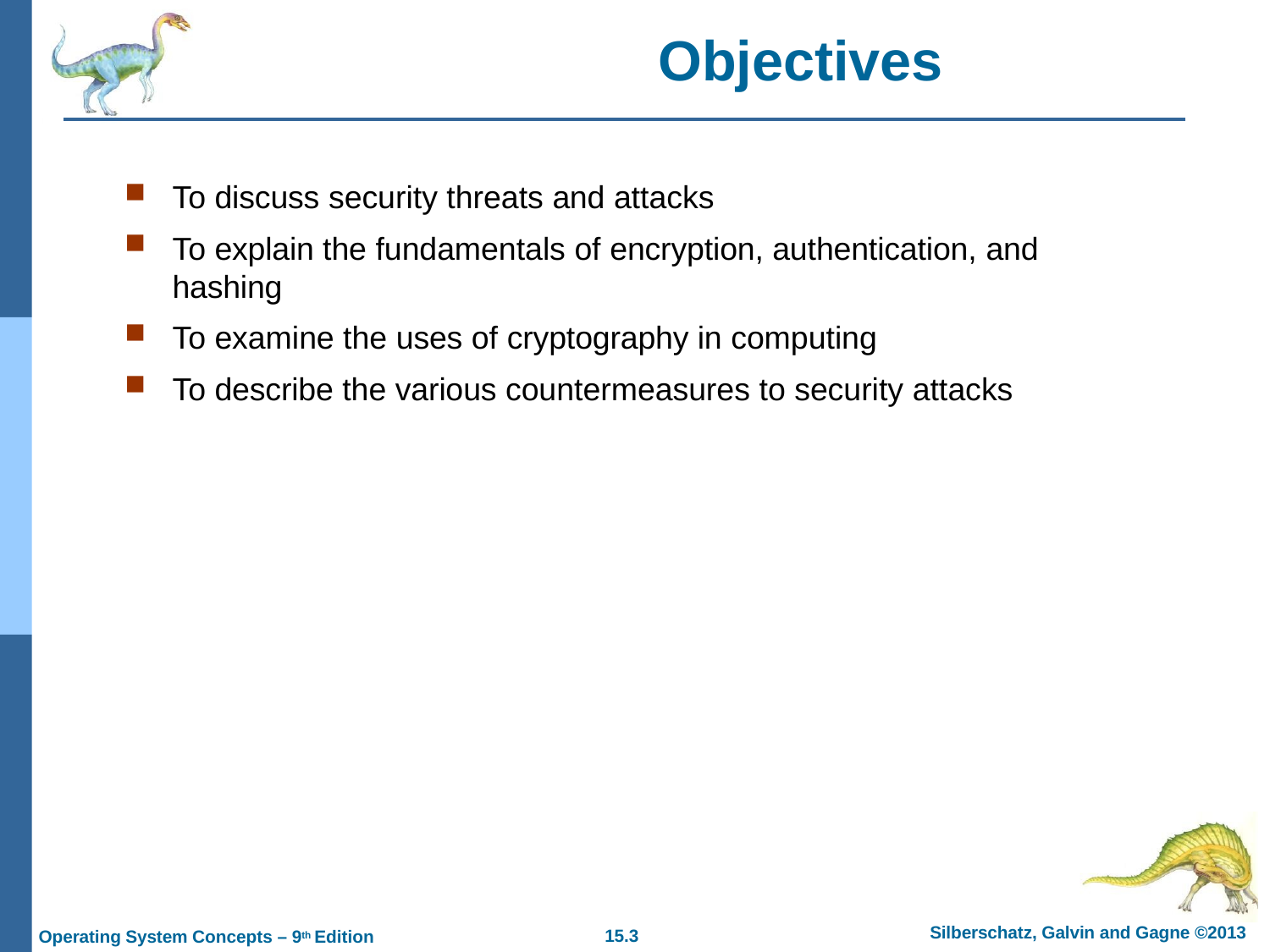

# Objectives
To discuss security threats and attacks
To explain the fundamentals of encryption, authentication, and
hashing
To examine the uses of cryptography in computing
To describe the various countermeasures to security attacks

Silberschatz, Galvin and Gagne ©2013
15.3
Operating System Concepts – 9th Edition